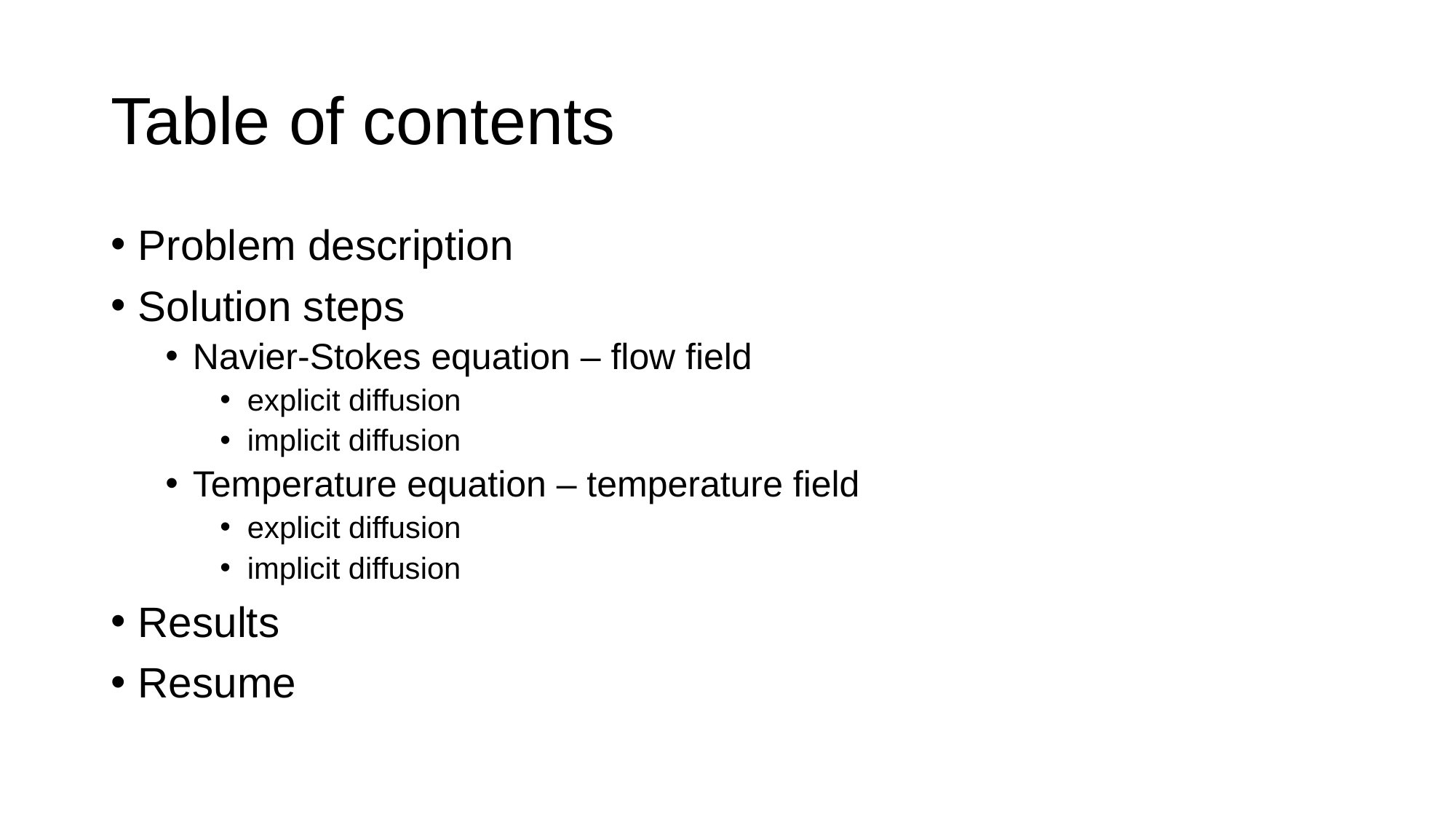

# Table of contents
Problem description
Solution steps
Navier-Stokes equation – flow field
explicit diffusion
implicit diffusion
Temperature equation – temperature field
explicit diffusion
implicit diffusion
Results
Resume